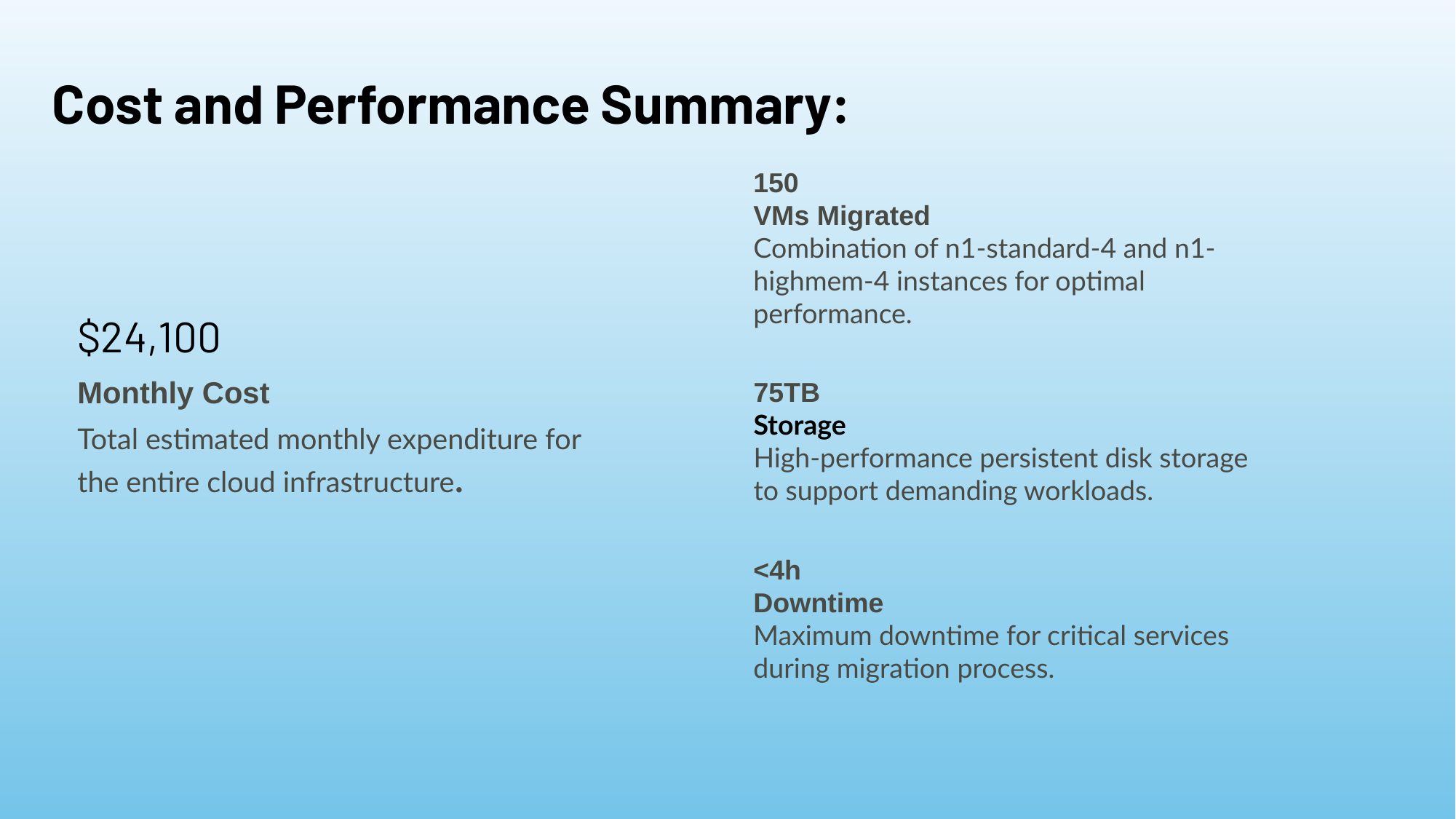

# Cost and Performance Summary:
150
VMs Migrated
Combination of n1-standard-4 and n1-highmem-4 instances for optimal performance.

$24,100
Monthly Cost
Total estimated monthly expenditure for the entire cloud infrastructure.

75TB
Storage
High-performance persistent disk storage to support demanding workloads.

<4h
Downtime
Maximum downtime for critical services during migration process.